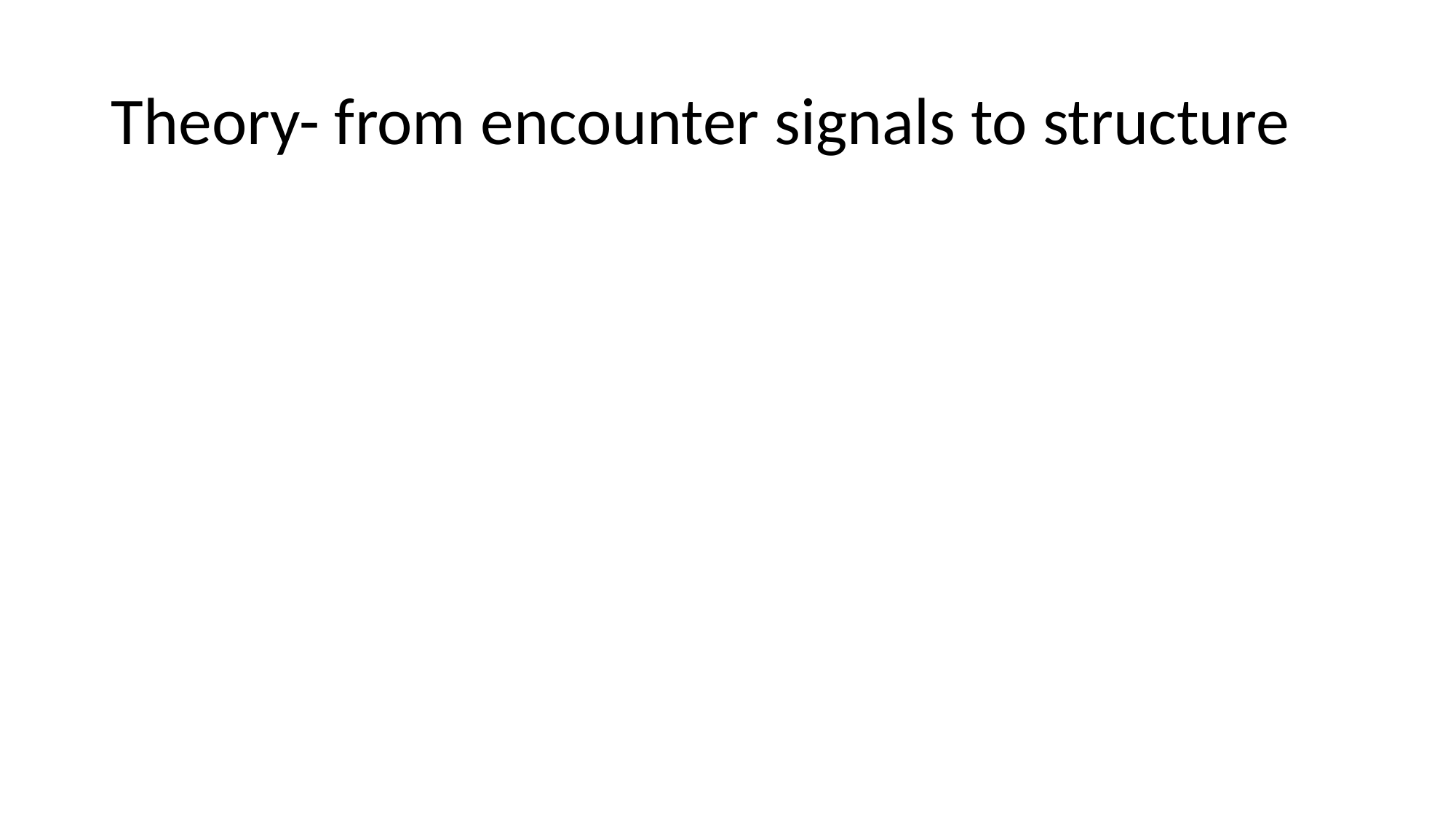

# Theory- from encounter signals to structure